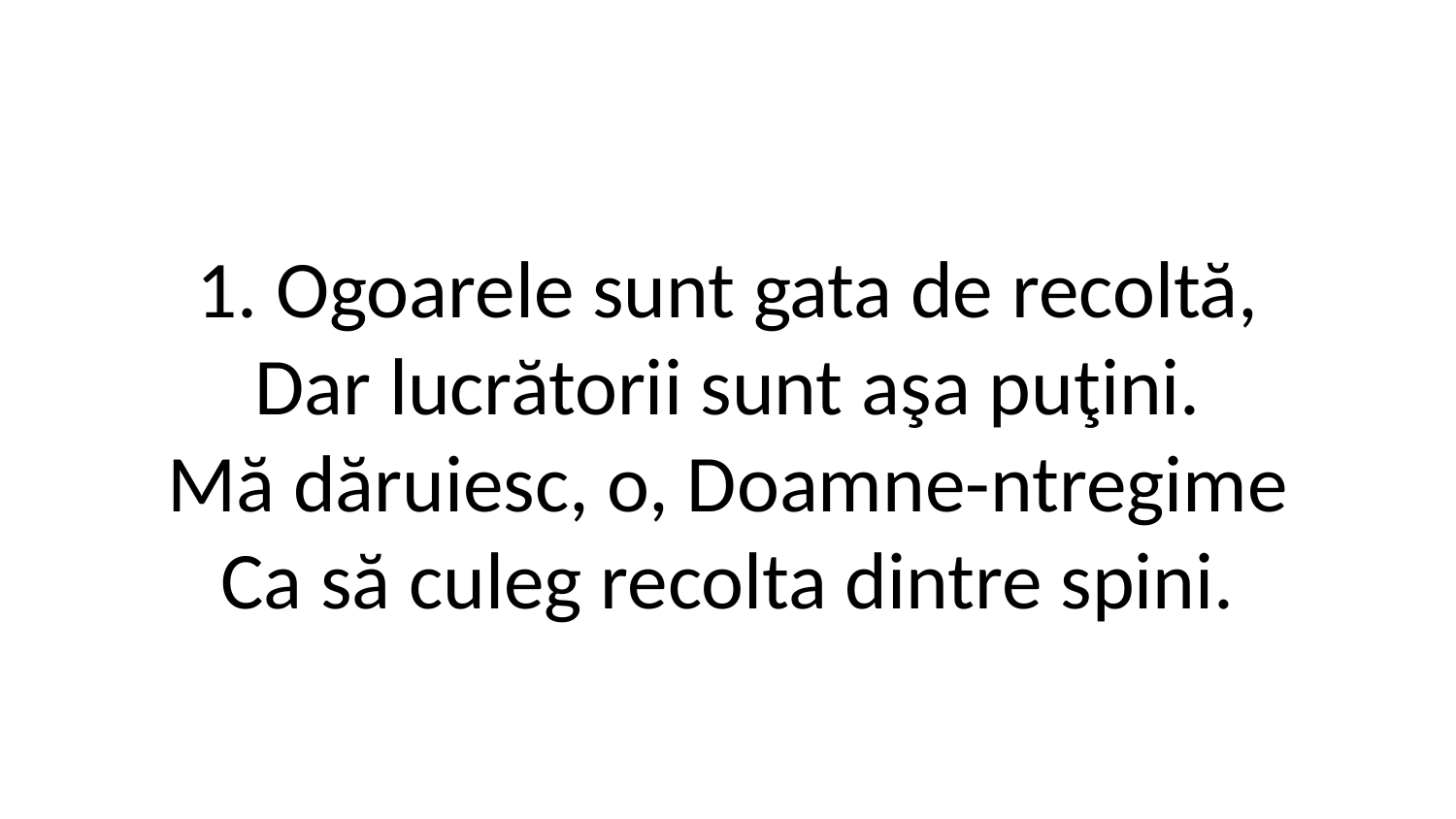

1. Ogoarele sunt gata de recoltă,
Dar lucrătorii sunt aşa puţini.
Mă dăruiesc, o, Doamne-ntregime
Ca să culeg recolta dintre spini.